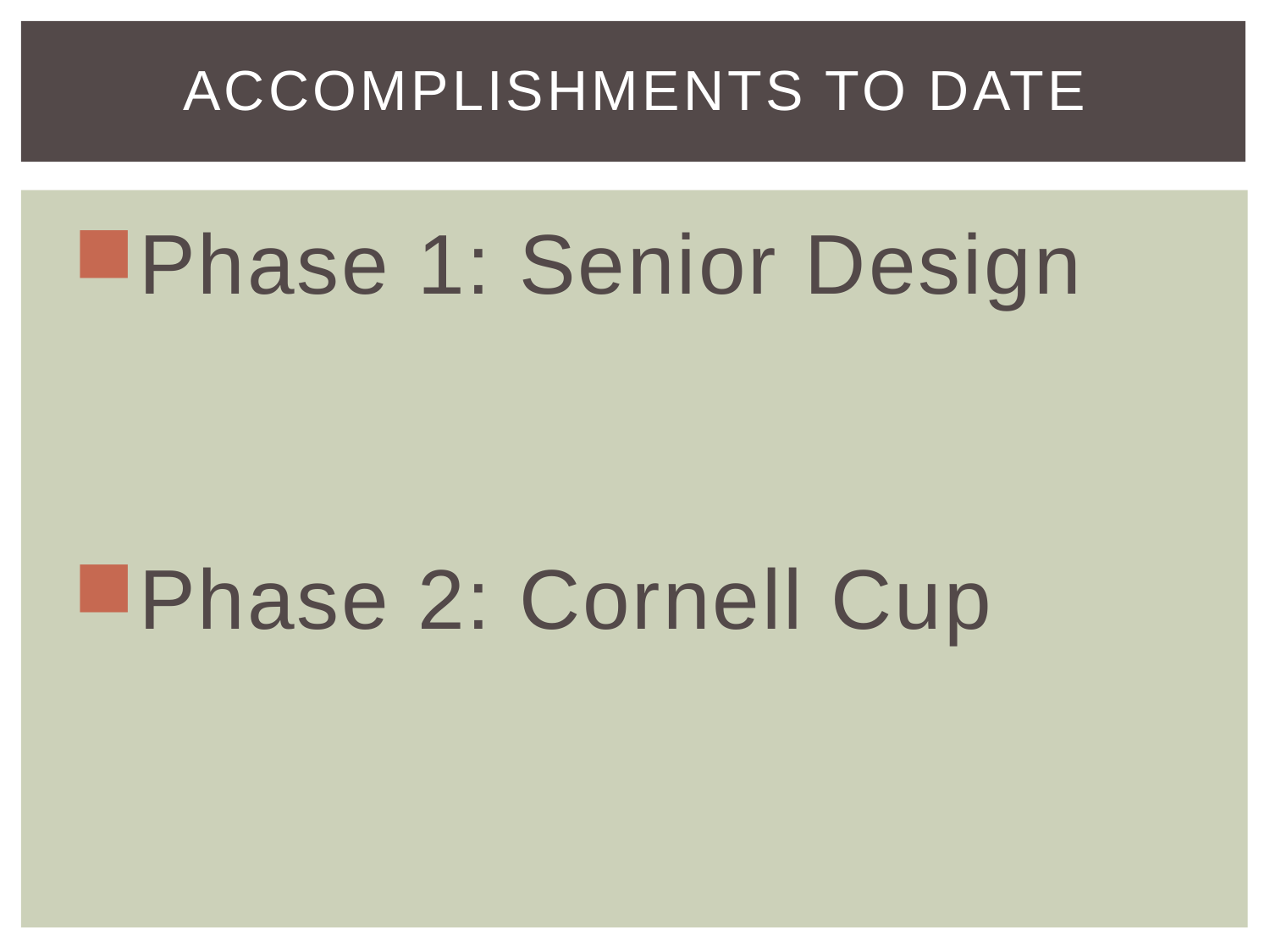

# Accomplishments To Date
Phase 1: Senior Design

Phase 2: Cornell Cup